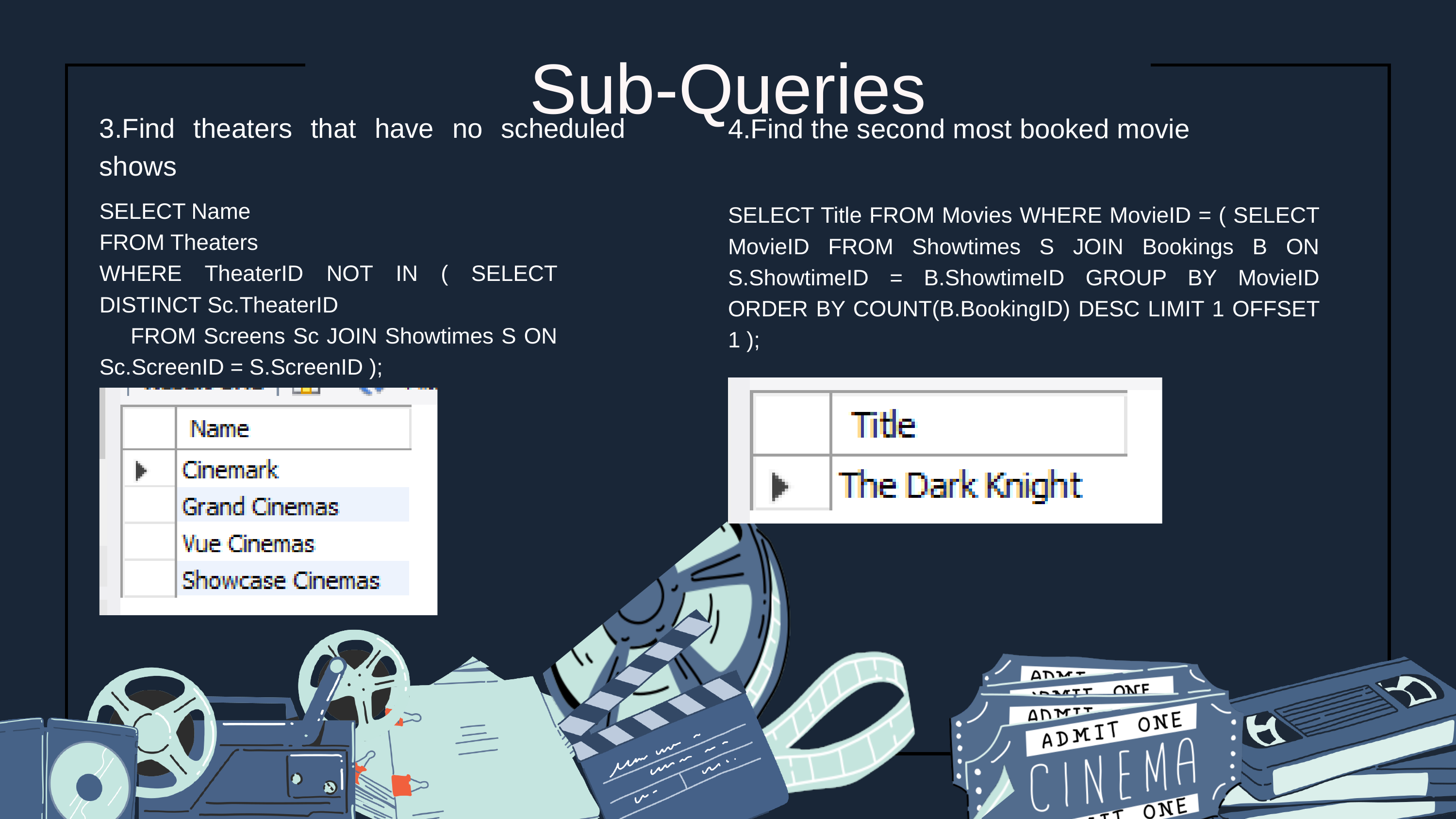

Sub-Queries

3.Find theaters that have no scheduled shows
4.Find the second most booked movie
SELECT Name
FROM Theaters
WHERE TheaterID NOT IN ( SELECT DISTINCT Sc.TheaterID
    FROM Screens Sc JOIN Showtimes S ON Sc.ScreenID = S.ScreenID );
SELECT Title FROM Movies WHERE MovieID = ( SELECT MovieID FROM Showtimes S JOIN Bookings B ON S.ShowtimeID = B.ShowtimeID GROUP BY MovieID ORDER BY COUNT(B.BookingID) DESC LIMIT 1 OFFSET 1 );